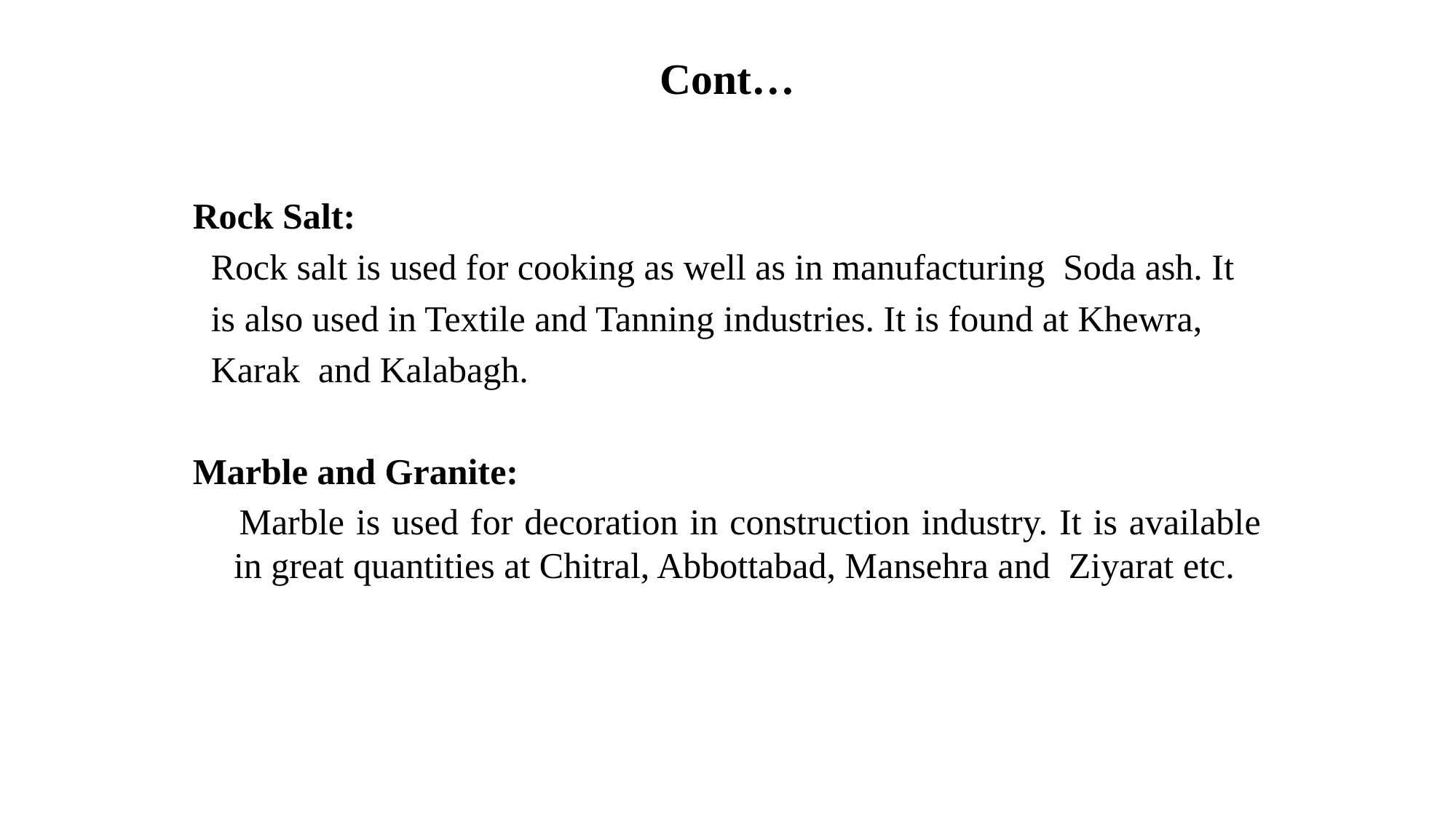

# Cont…

Rock Salt:
  Rock salt is used for cooking as well as in manufacturing  Soda ash. It
  is also used in Textile and Tanning industries. It is found at Khewra,
  Karak  and Kalabagh.

Marble and Granite:
    Marble is used for decoration in construction industry. It is available in great quantities at Chitral, Abbottabad, Mansehra and  Ziyarat etc.